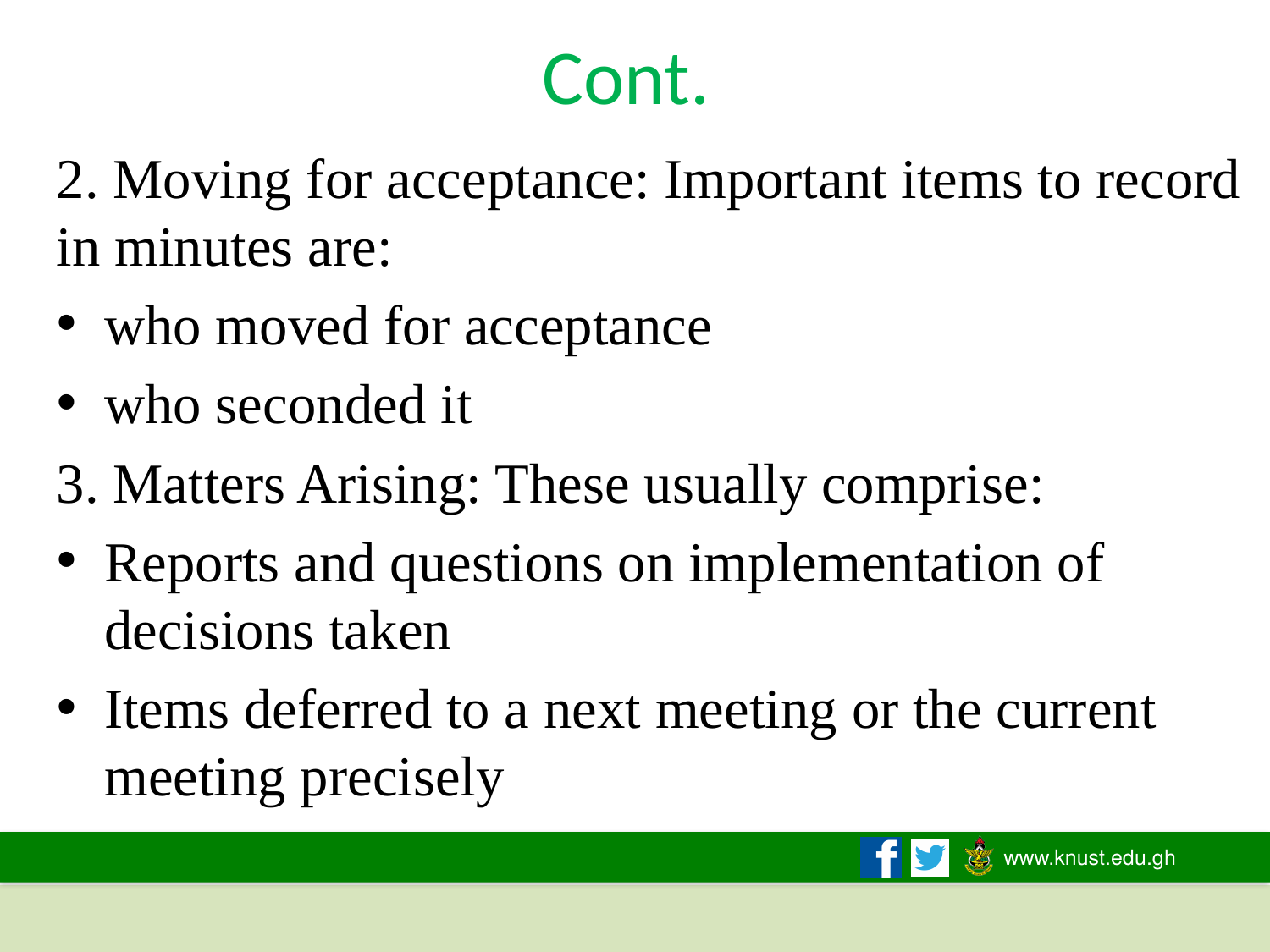

# Cont.
2. Moving for acceptance: Important items to record in minutes are:
who moved for acceptance
who seconded it
3. Matters Arising: These usually comprise:
Reports and questions on implementation of decisions taken
Items deferred to a next meeting or the current meeting precisely